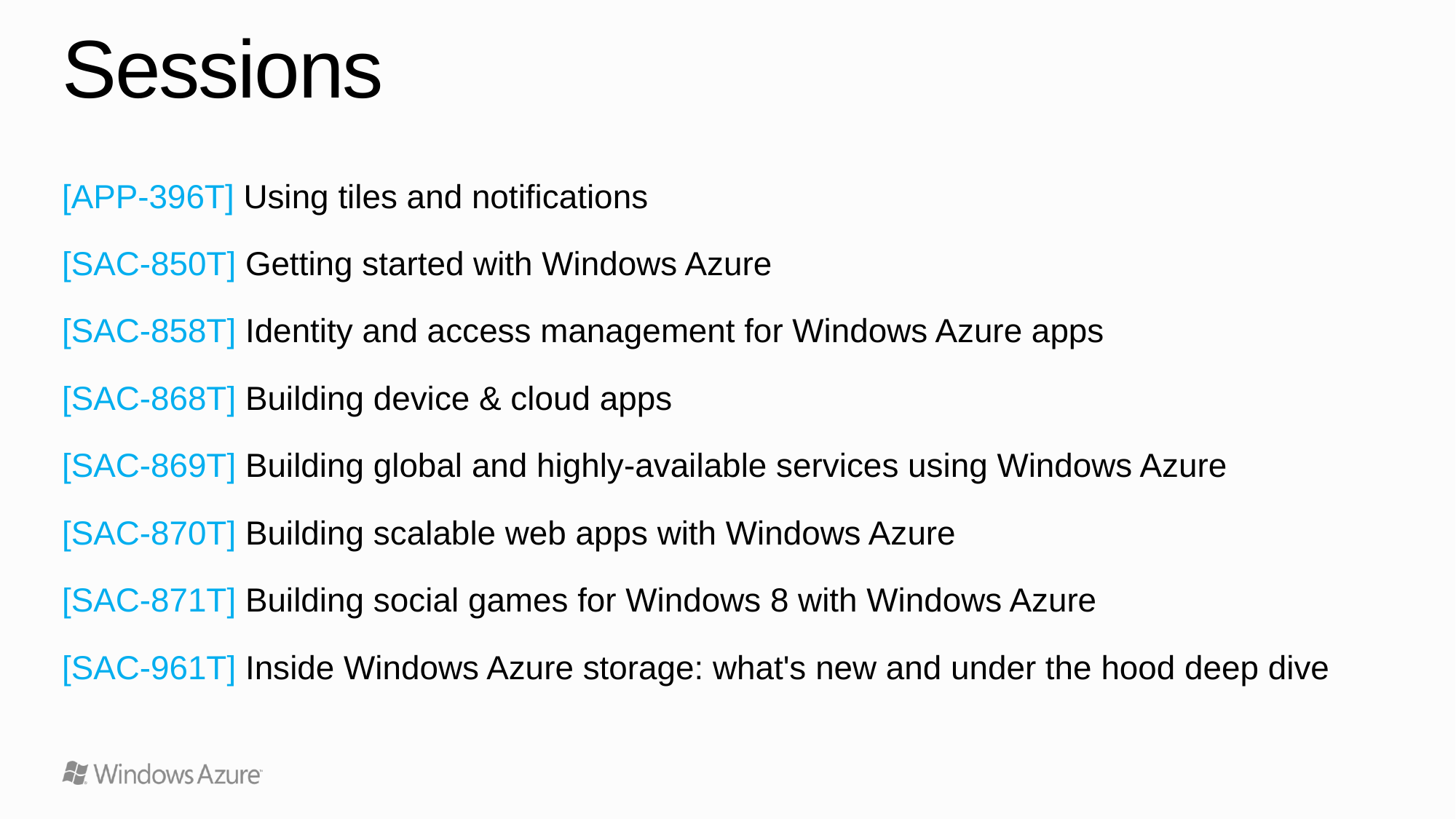

# Sessions
[APP-396T] Using tiles and notifications
[SAC-850T] Getting started with Windows Azure
[SAC-858T] Identity and access management for Windows Azure apps
[SAC-868T] Building device & cloud apps
[SAC-869T] Building global and highly-available services using Windows Azure
[SAC-870T] Building scalable web apps with Windows Azure
[SAC-871T] Building social games for Windows 8 with Windows Azure
[SAC-961T] Inside Windows Azure storage: what's new and under the hood deep dive